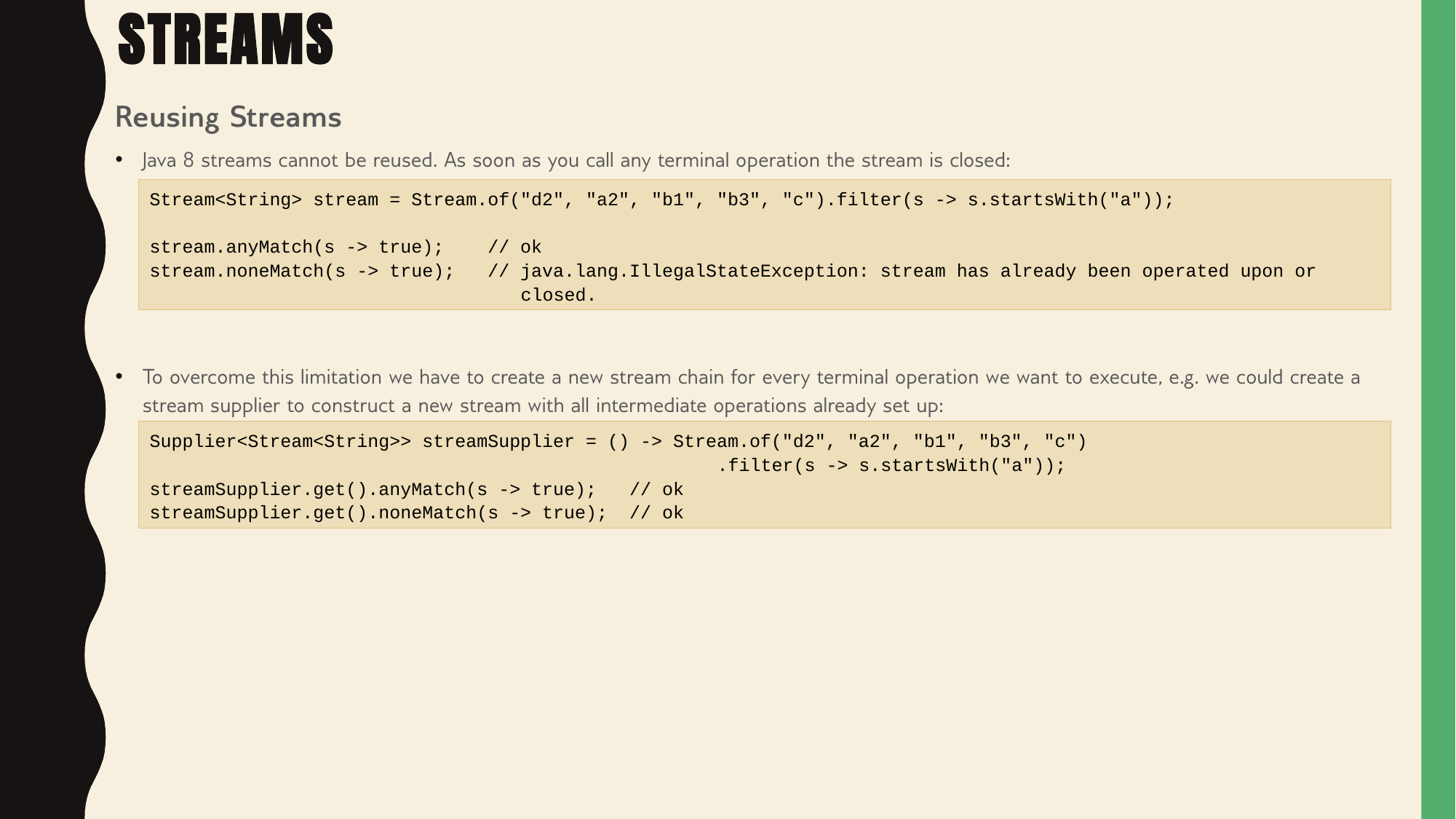

# Streams
Reusing Streams
Java 8 streams cannot be reused. As soon as you call any terminal operation the stream is closed:

To overcome this limitation we have to create a new stream chain for every terminal operation we want to execute, e.g. we could create a stream supplier to construct a new stream with all intermediate operations already set up:
Stream<String> stream = Stream.of("d2", "a2", "b1", "b3", "c").filter(s -> s.startsWith("a"));

stream.anyMatch(s -> true);    // ok
stream.noneMatch(s -> true);   // java.lang.IllegalStateException: stream has already been operated upon or 				    closed.
Supplier<Stream<String>> streamSupplier = () -> Stream.of("d2", "a2", "b1", "b3", "c")
				            .filter(s -> s.startsWith("a"));
streamSupplier.get().anyMatch(s -> true);   // ok
streamSupplier.get().noneMatch(s -> true);  // ok